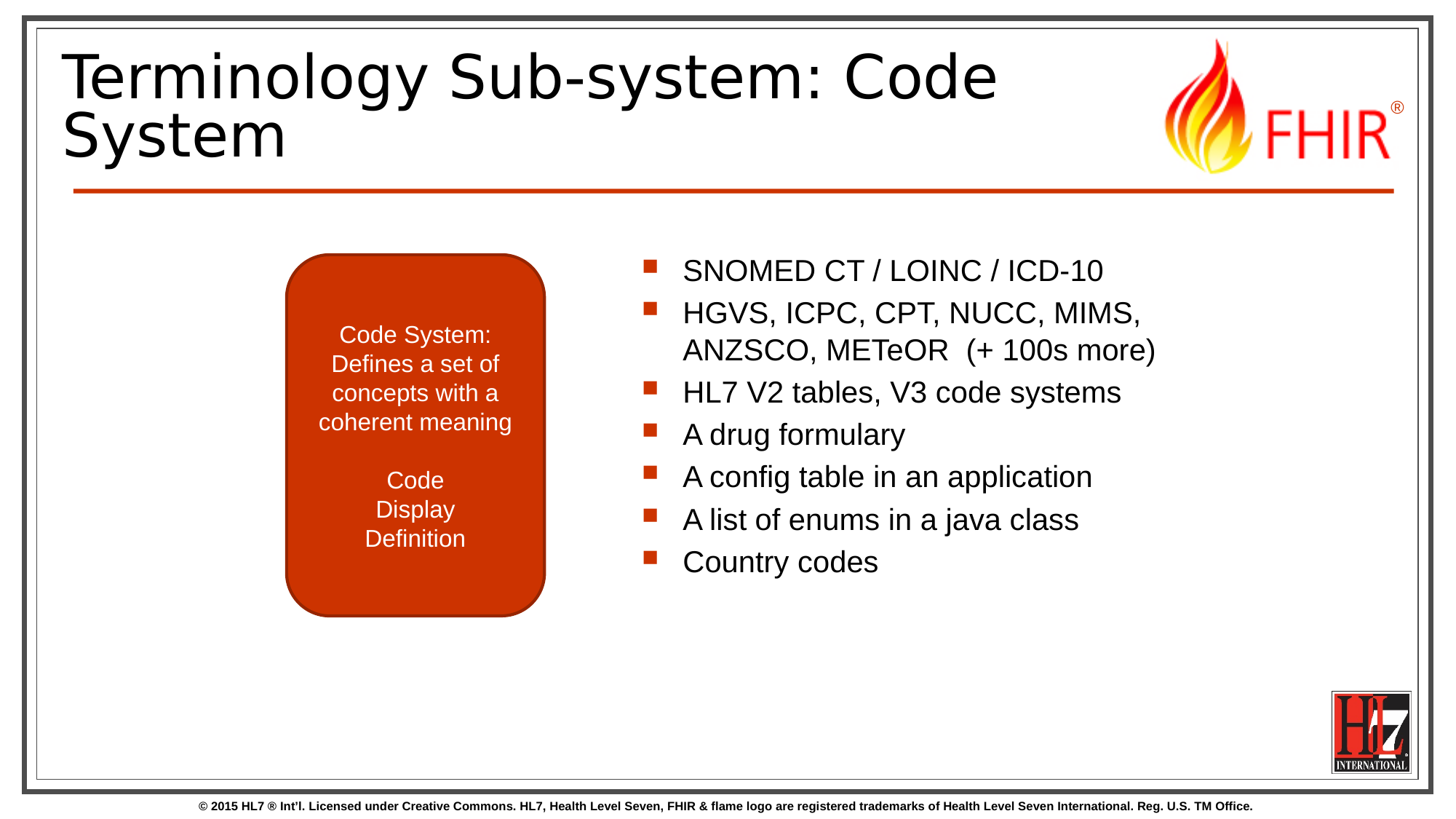

# Terminology Sub-system: Code System
SNOMED CT / LOINC / ICD-10
HGVS, ICPC, CPT, NUCC, MIMS, ANZSCO, METeOR  (+ 100s more)
HL7 V2 tables, V3 code systems
A drug formulary
A config table in an application
A list of enums in a java class
Country codes

Code System:
Defines a set of concepts with a coherent meaning
Code
Display
Definition